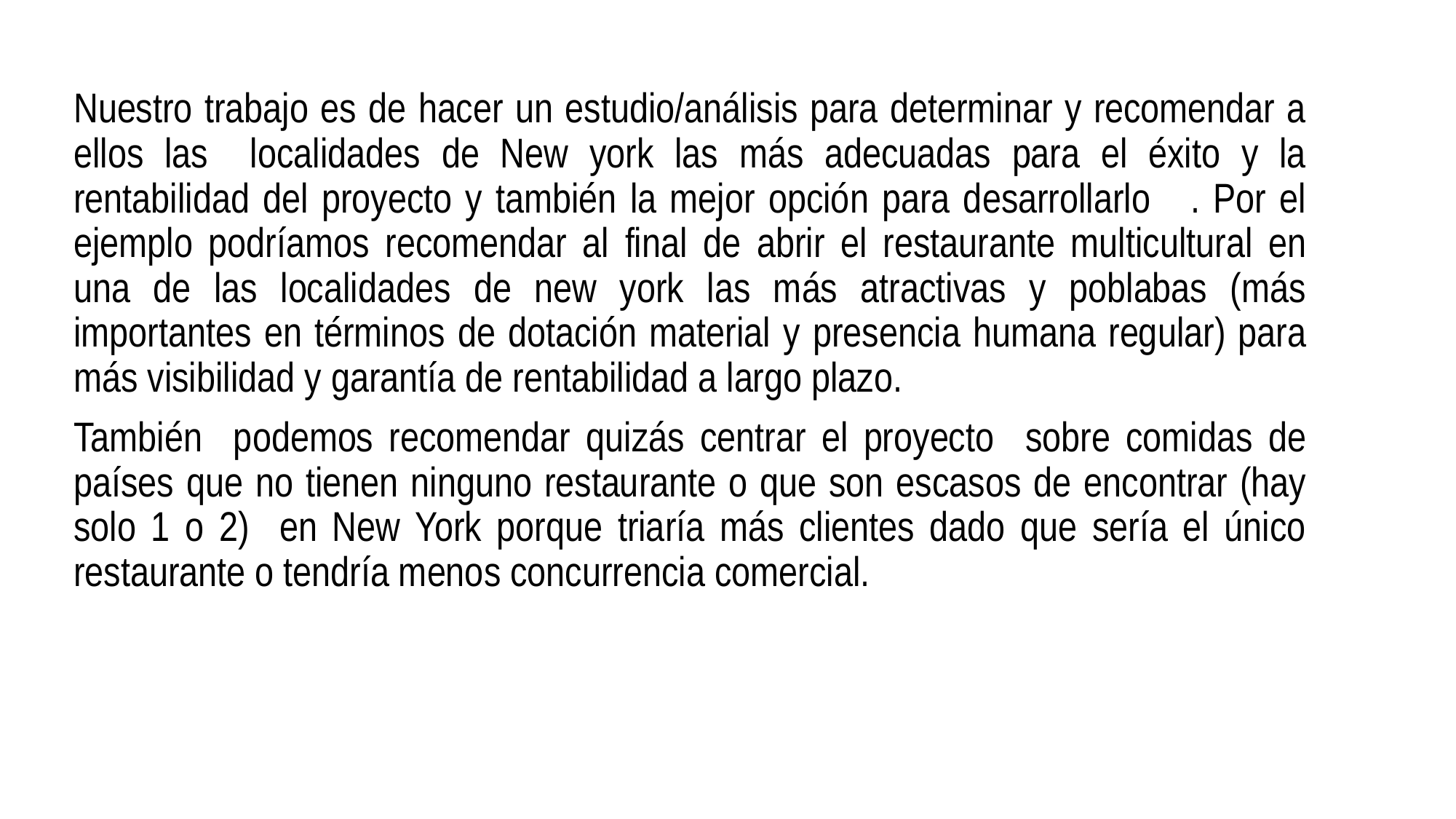

Nuestro trabajo es de hacer un estudio/análisis para determinar y recomendar a ellos las  localidades de New york las más adecuadas para el éxito y la rentabilidad del proyecto y también la mejor opción para desarrollarlo   . Por el ejemplo podríamos recomendar al final de abrir el restaurante multicultural en una de las localidades de new york las más atractivas y poblabas (más importantes en términos de dotación material y presencia humana regular) para más visibilidad y garantía de rentabilidad a largo plazo.
También  podemos recomendar quizás centrar el proyecto  sobre comidas de países que no tienen ninguno restaurante o que son escasos de encontrar (hay solo 1 o 2)  en New York porque triaría más clientes dado que sería el único restaurante o tendría menos concurrencia comercial.